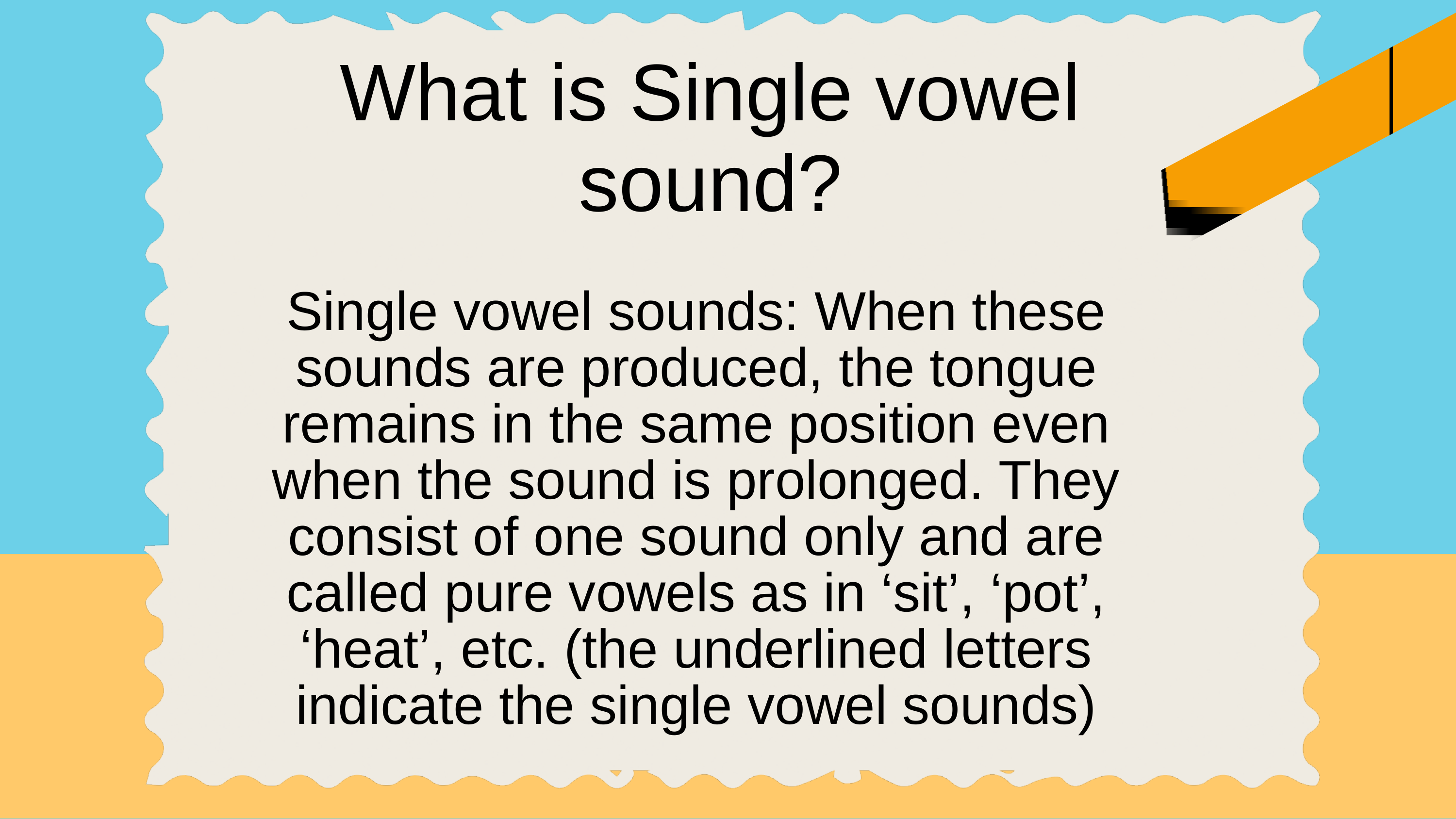

What is Single vowel sound?

Single vowel sounds: When these sounds are produced, the tongue remains in the same position even when the sound is prolonged. They consist of one sound only and are called pure vowels as in ‘sit’, ‘pot’, ‘heat’, etc. (the underlined letters indicate the single vowel sounds)